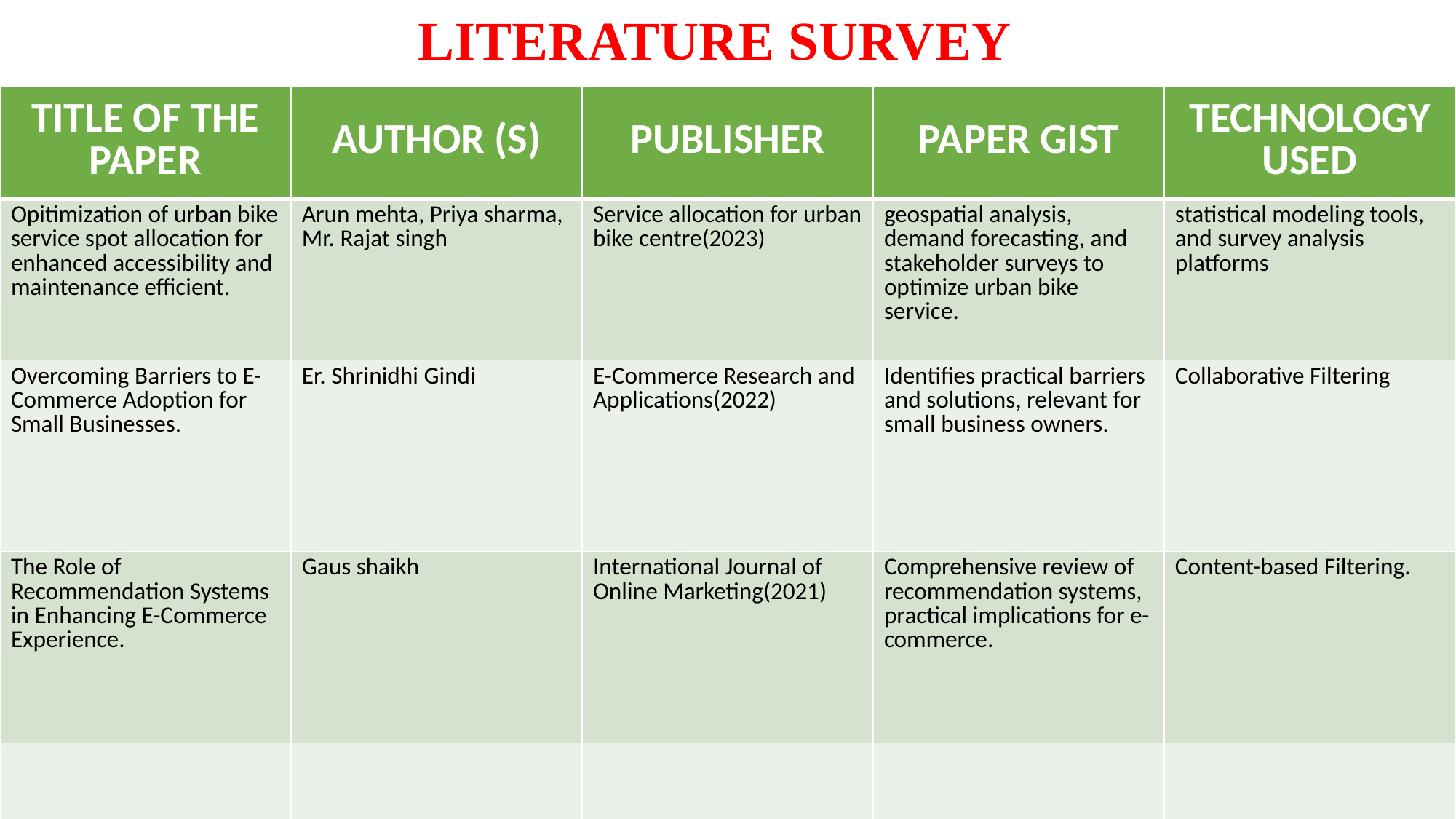

LITERATURE SURVEY
| TITLE OF THE PAPER | AUTHOR (S) | PUBLISHER | PAPER GIST | TECHNOLOGY USED |
| --- | --- | --- | --- | --- |
| Opitimization of urban bike service spot allocation for enhanced accessibility and maintenance efficient. | Arun mehta, Priya sharma, Mr. Rajat singh | Service allocation for urban bike centre(2023) | geospatial analysis, demand forecasting, and stakeholder surveys to optimize urban bike service. | statistical modeling tools, and survey analysis platforms |
| Overcoming Barriers to E-Commerce Adoption for Small Businesses. | Er. Shrinidhi Gindi | E-Commerce Research and Applications(2022) | Identifies practical barriers and solutions, relevant for small business owners. | Collaborative Filtering |
| The Role of Recommendation Systems in Enhancing E-Commerce Experience. | Gaus shaikh | International Journal of Online Marketing(2021) | Comprehensive review of recommendation systems, practical implications for e-commerce. | Content-based Filtering. |
|  |  |  |  |  |
|  |  |  |  |  |

5